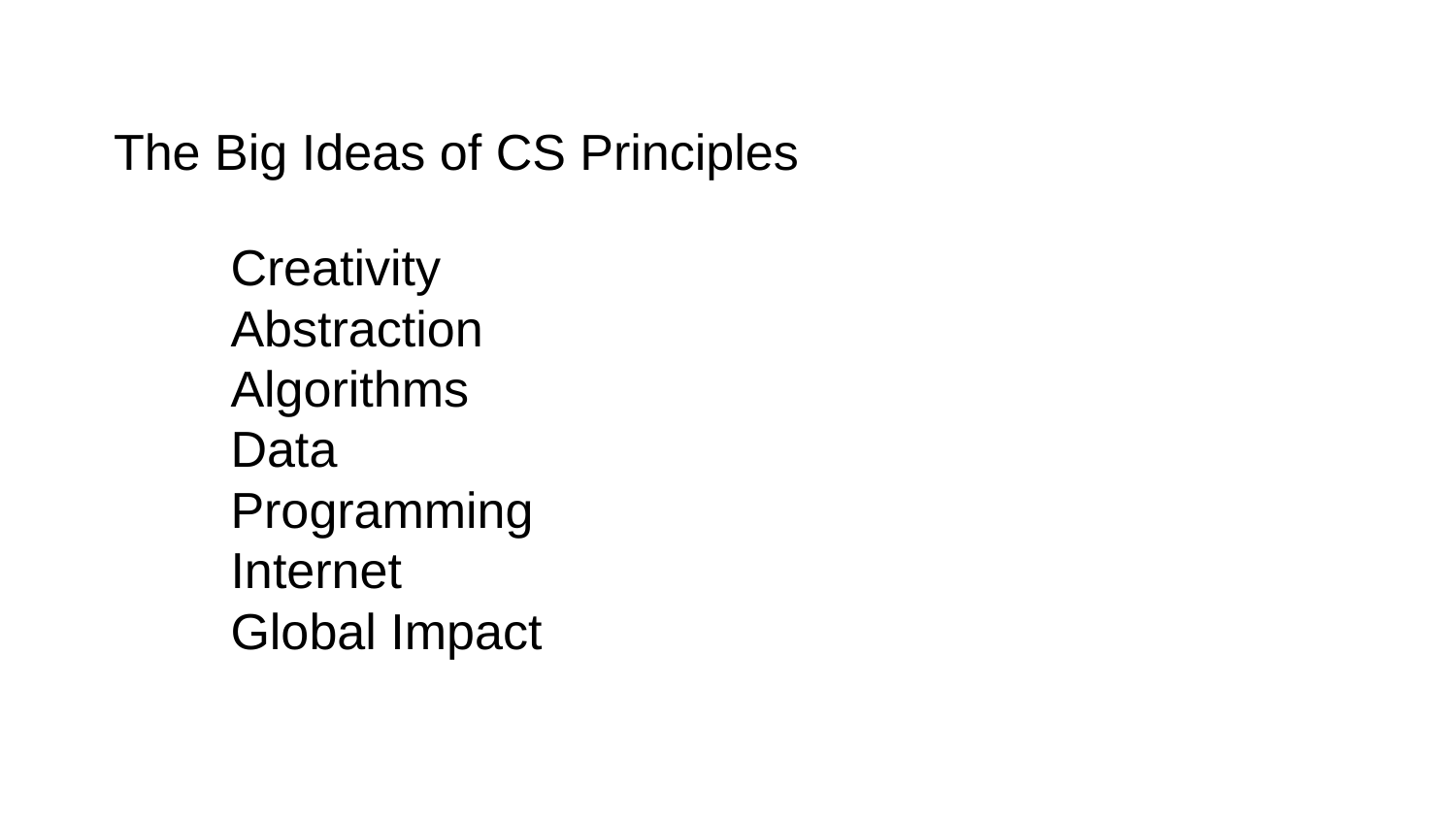

The Big Ideas of CS Principles
Creativity
Abstraction
Algorithms
Data
Programming
Internet
Global Impact